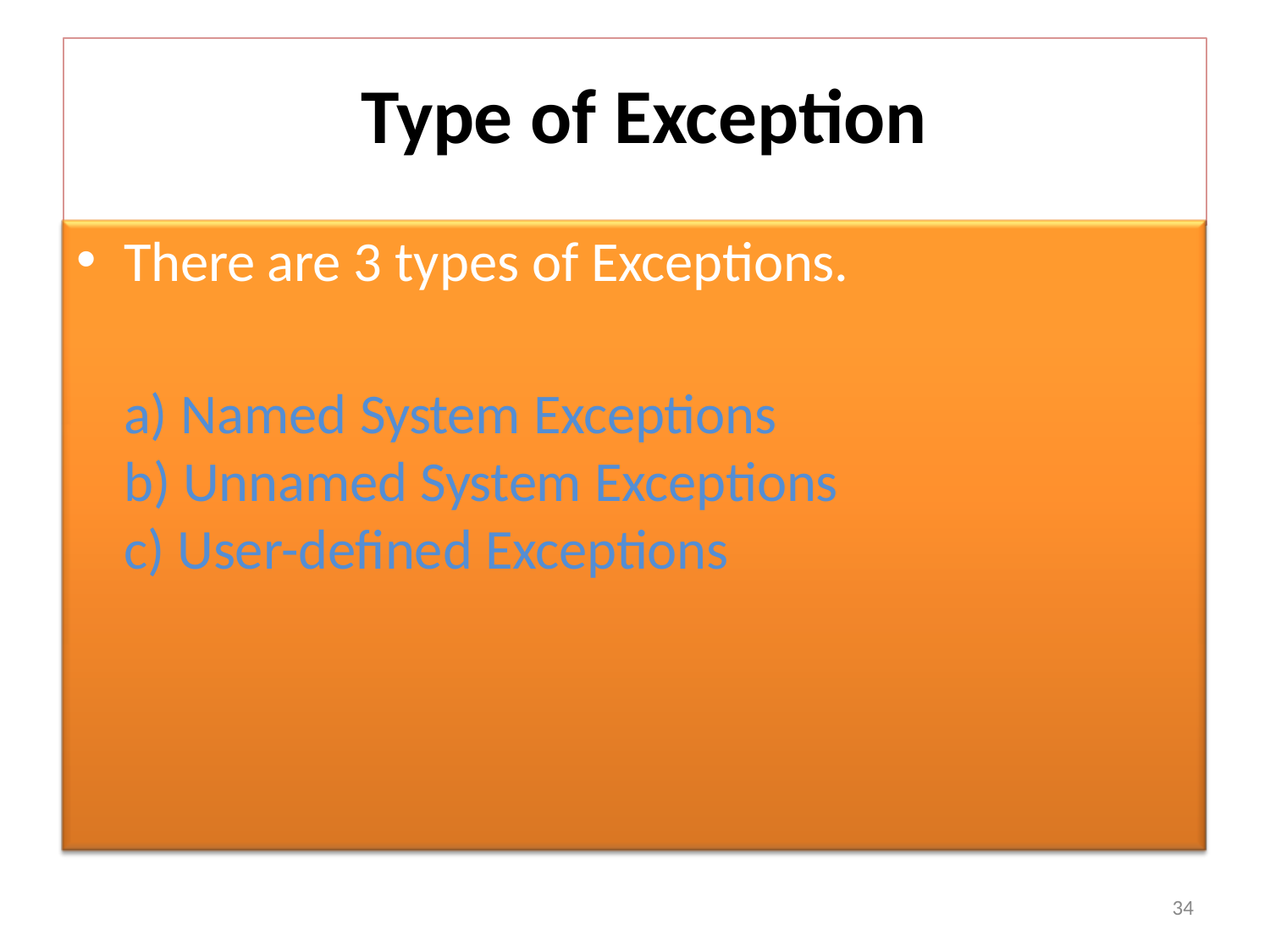

# Type of Exception

There are 3 types of Exceptions.

Named System Exceptions
Unnamed System Exceptions
User-defined Exceptions
34